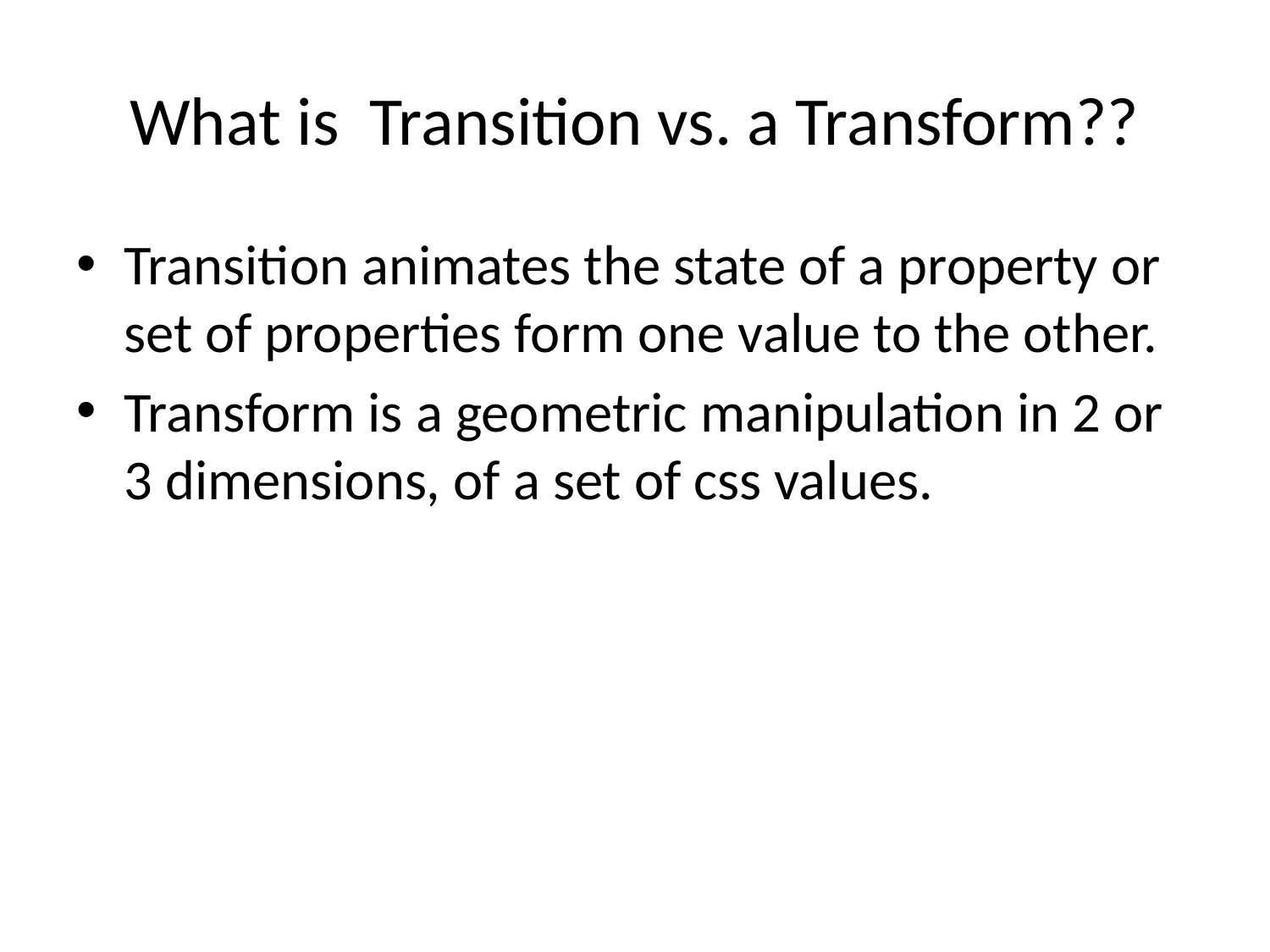

# What is  Transition vs. a Transform??
Transition animates the state of a property or set of properties form one value to the other.
Transform is a geometric manipulation in 2 or 3 dimensions, of a set of css values.